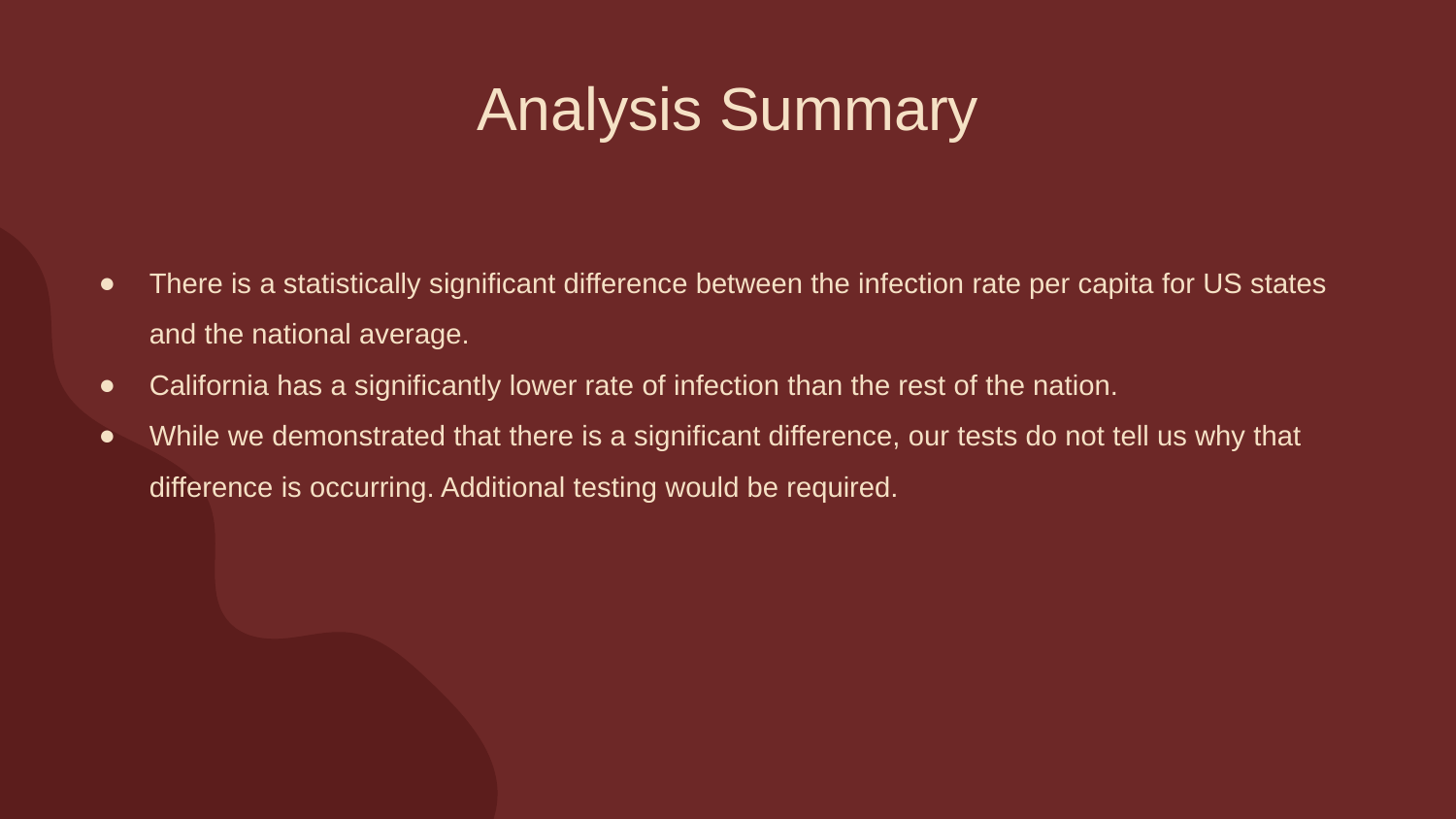

# Analysis Summary
There is a statistically significant difference between the infection rate per capita for US states and the national average.
California has a significantly lower rate of infection than the rest of the nation.
While we demonstrated that there is a significant difference, our tests do not tell us why that difference is occurring. Additional testing would be required.